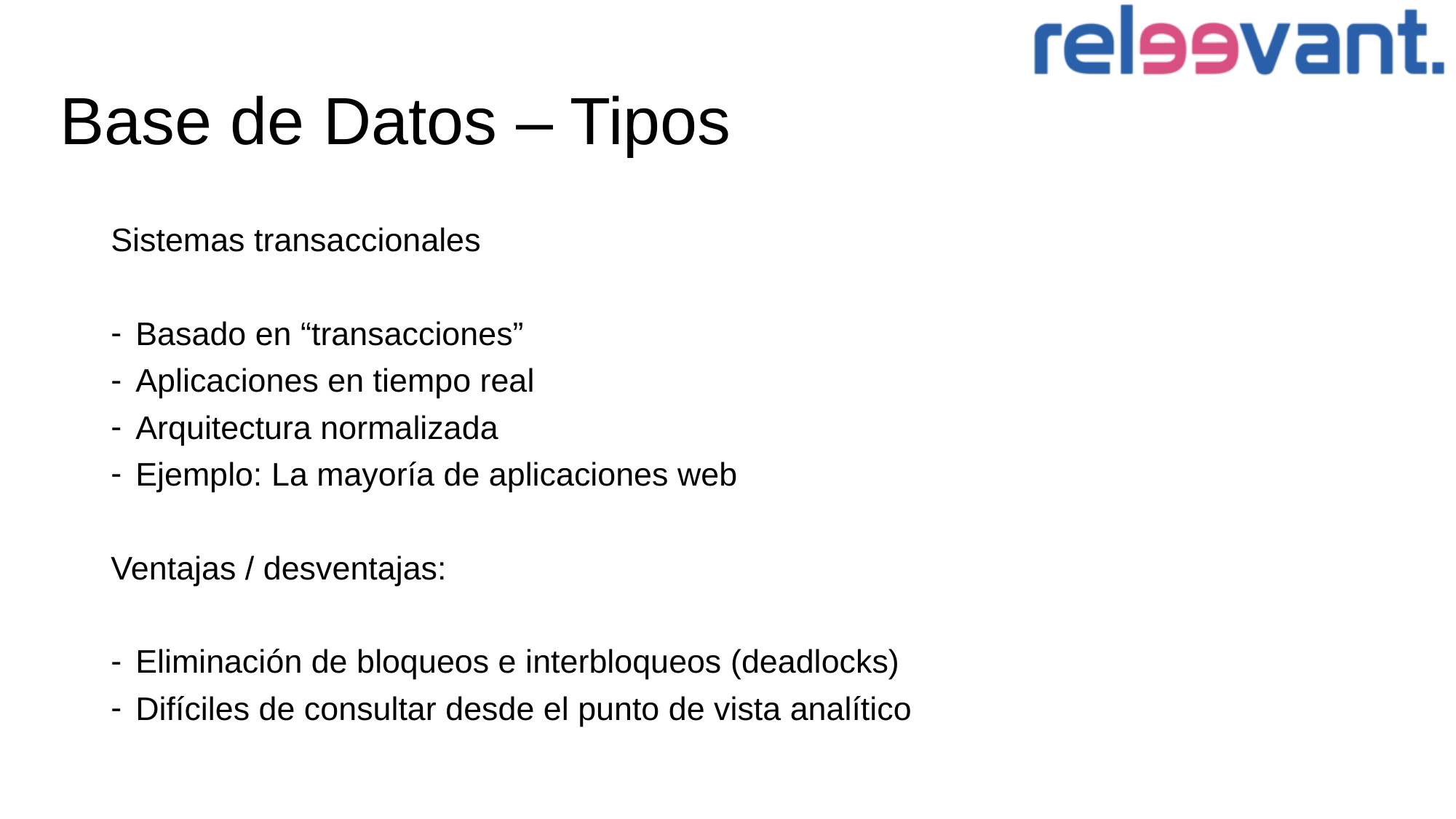

# Base de Datos – Tipos
Sistemas transaccionales

Basado en “transacciones”
Aplicaciones en tiempo real
Arquitectura normalizada
Ejemplo: La mayoría de aplicaciones web

Ventajas / desventajas:

Eliminación de bloqueos e interbloqueos (deadlocks)
Difíciles de consultar desde el punto de vista analítico